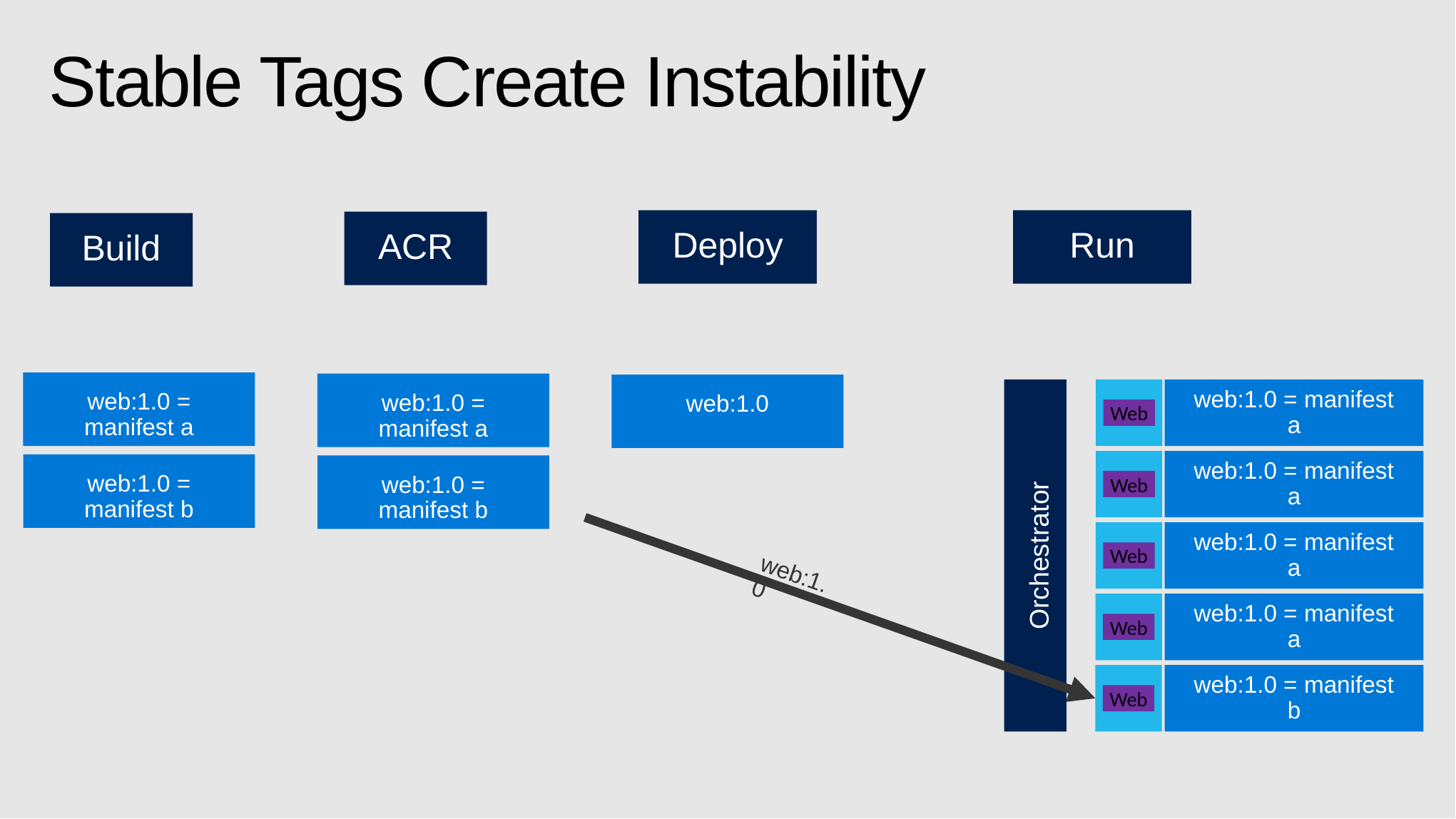

# Stable Tags Create Instability
Deploy
Run
ACR
Build
web:1.0 = manifest a
web:1.0 = manifest a
web:1.0
Orchestrator

web:1.0 = manifest a
Web

web:1.0 = manifest a
web:1.0 = manifest b
web:1.0 = manifest b
Web

web:1.0 = manifest a
Web
web:1.0

web:1.0 = manifest a
Web

web:1.0 = manifest b
Web